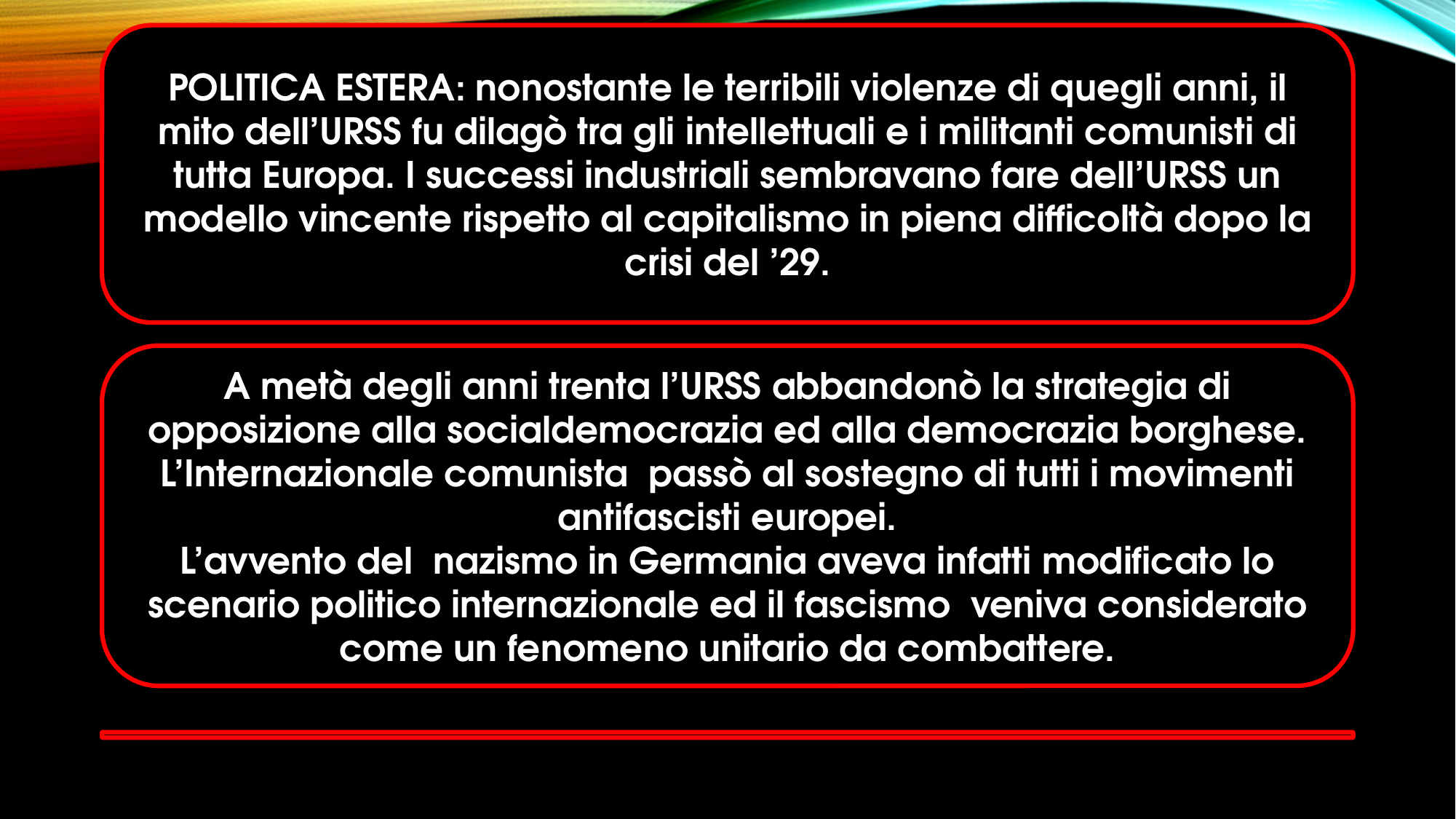

POLITICA ESTERA: nonostante le terribili violenze di quegli anni, il mito dell’URSS fu dilagò tra gli intellettuali e i militanti comunisti di tutta Europa. I successi industriali sembravano fare dell’URSS un modello vincente rispetto al capitalismo in piena difficoltà dopo la crisi del ’29.
A metà degli anni trenta l’URSS abbandonò la strategia di opposizione alla socialdemocrazia ed alla democrazia borghese.
L’Internazionale comunista  passò al sostegno di tutti i movimenti antifascisti europei.
L’avvento del  nazismo in Germania aveva infatti modificato lo scenario politico internazionale ed il fascismo  veniva considerato come un fenomeno unitario da combattere.